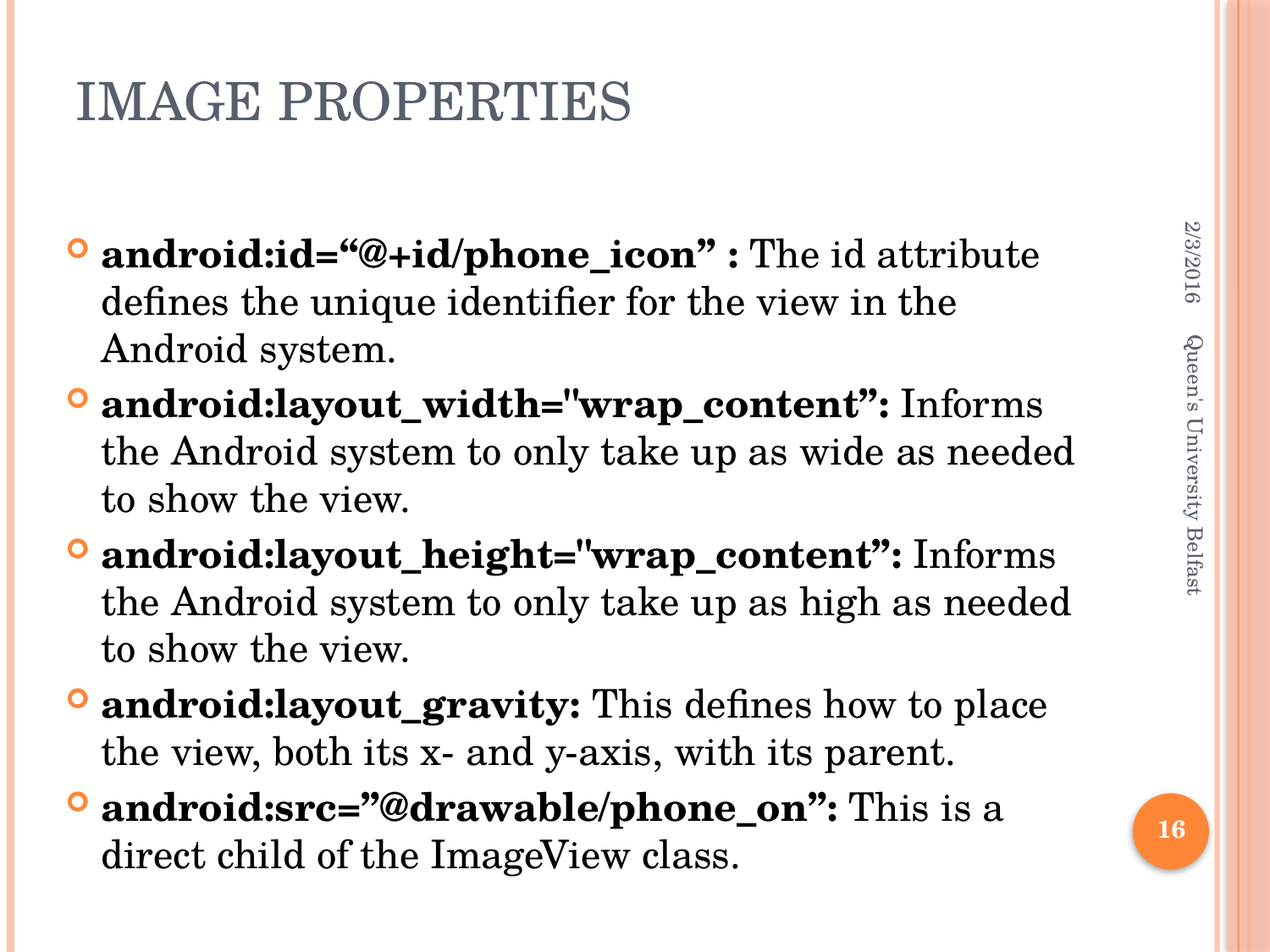

# Image properties
2/3/2016
android:id=“@+id/phone_icon” : The id attribute defines the unique identifier for the view in the Android system.
android:layout_width="wrap_content”: Informs the Android system to only take up as wide as needed to show the view.
android:layout_height="wrap_content”: Informs the Android system to only take up as high as needed to show the view.
android:layout_gravity: This defines how to place the view, both its x- and y-axis, with its parent.
android:src=”@drawable/phone_on”: This is a direct child of the ImageView class.

Queen's University Belfast
16